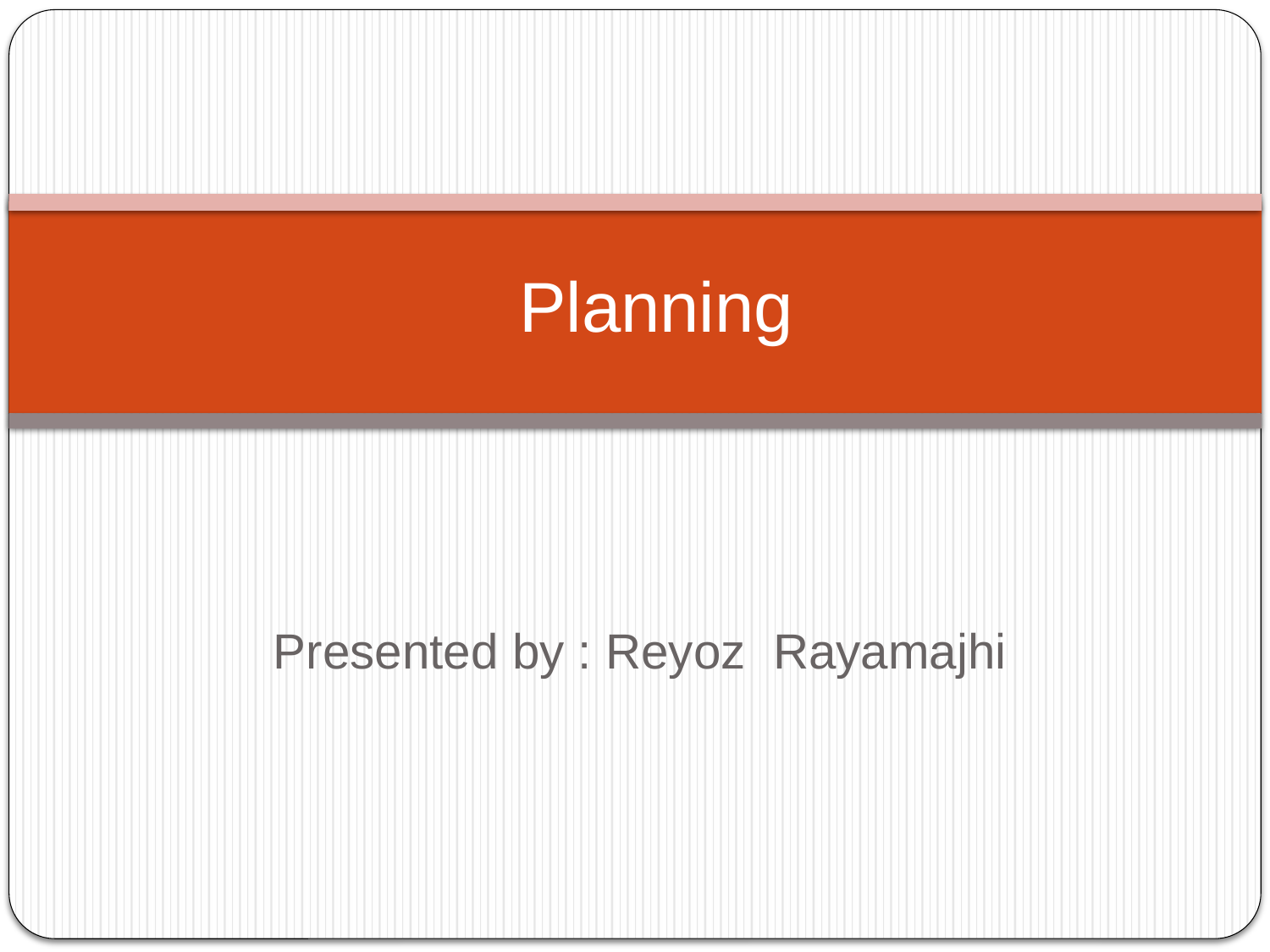

# Planning
Presented by : Reyoz  Rayamajhi